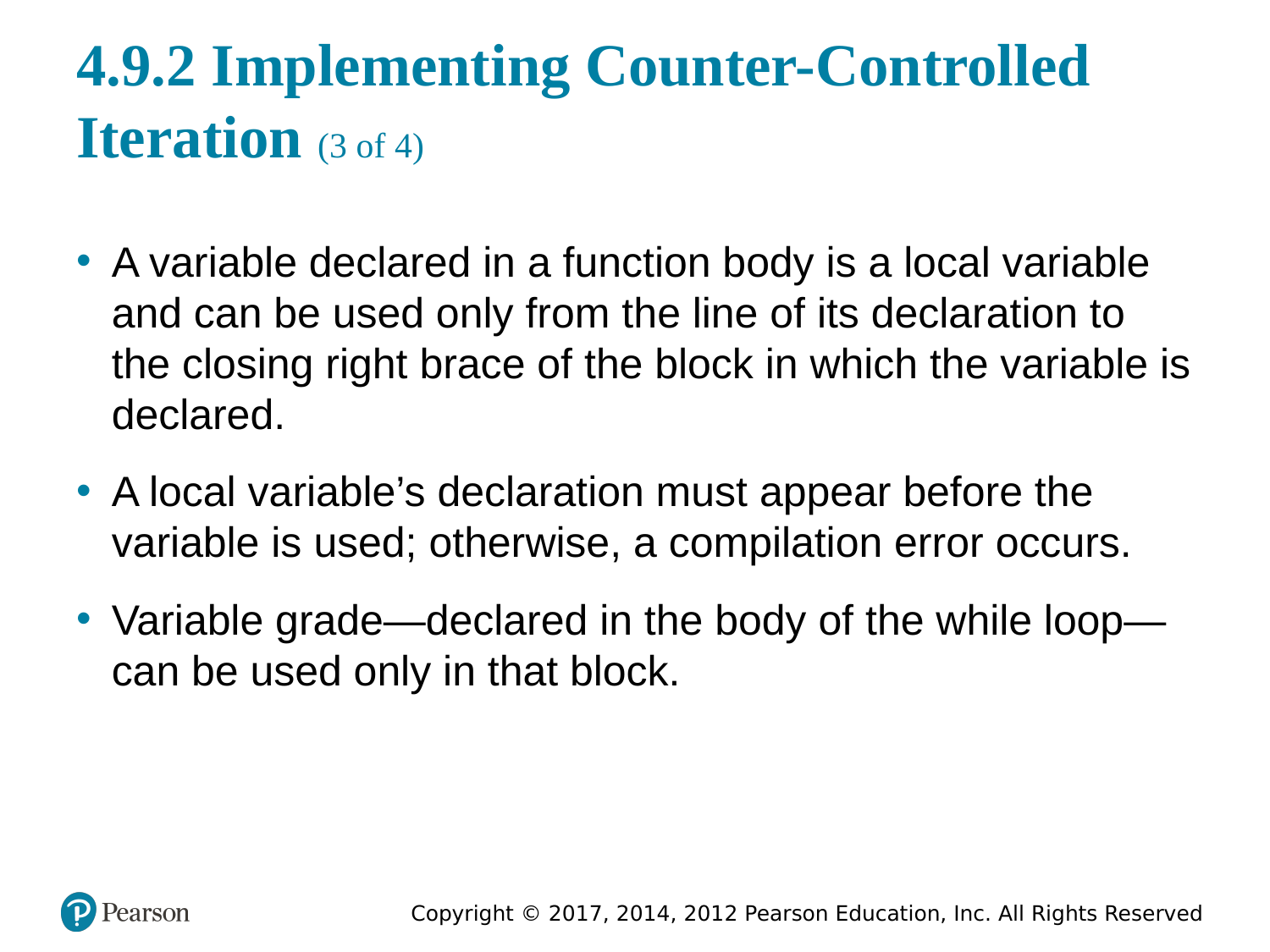

# 4.9.2 Implementing Counter-Controlled Iteration (3 of 4)
A variable declared in a function body is a local variable and can be used only from the line of its declaration to the closing right brace of the block in which the variable is declared.
A local variable’s declaration must appear before the variable is used; otherwise, a compilation error occurs.
Variable grade—declared in the body of the while loop—can be used only in that block.